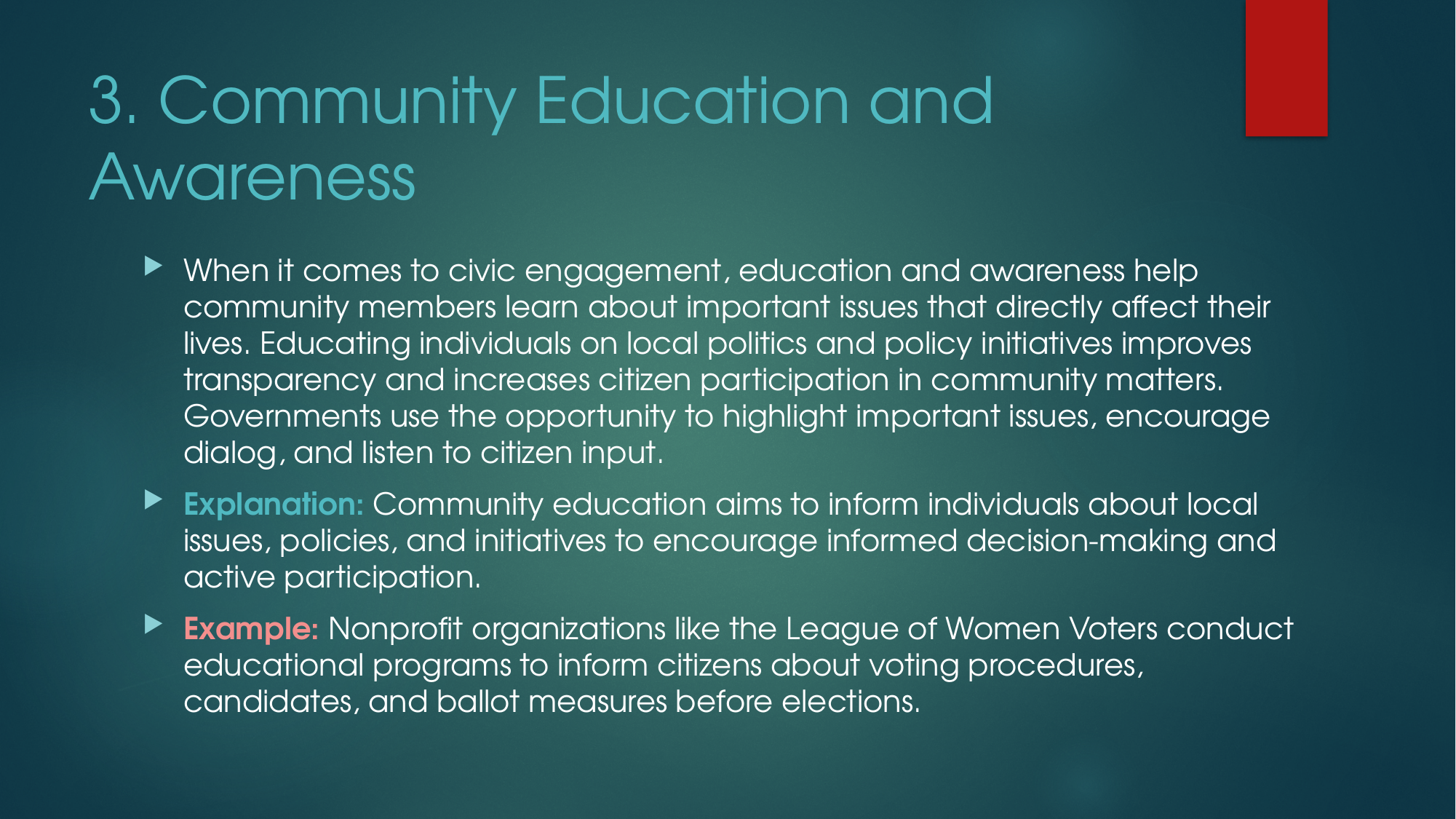

# 3. Community Education and Awareness
When it comes to civic engagement, education and awareness help community members learn about important issues that directly affect their lives. Educating individuals on local politics and policy initiatives improves transparency and increases citizen participation in community matters. Governments use the opportunity to highlight important issues, encourage dialog, and listen to citizen input.
Explanation: Community education aims to inform individuals about local issues, policies, and initiatives to encourage informed decision-making and active participation.
Example: Nonprofit organizations like the League of Women Voters conduct educational programs to inform citizens about voting procedures, candidates, and ballot measures before elections.